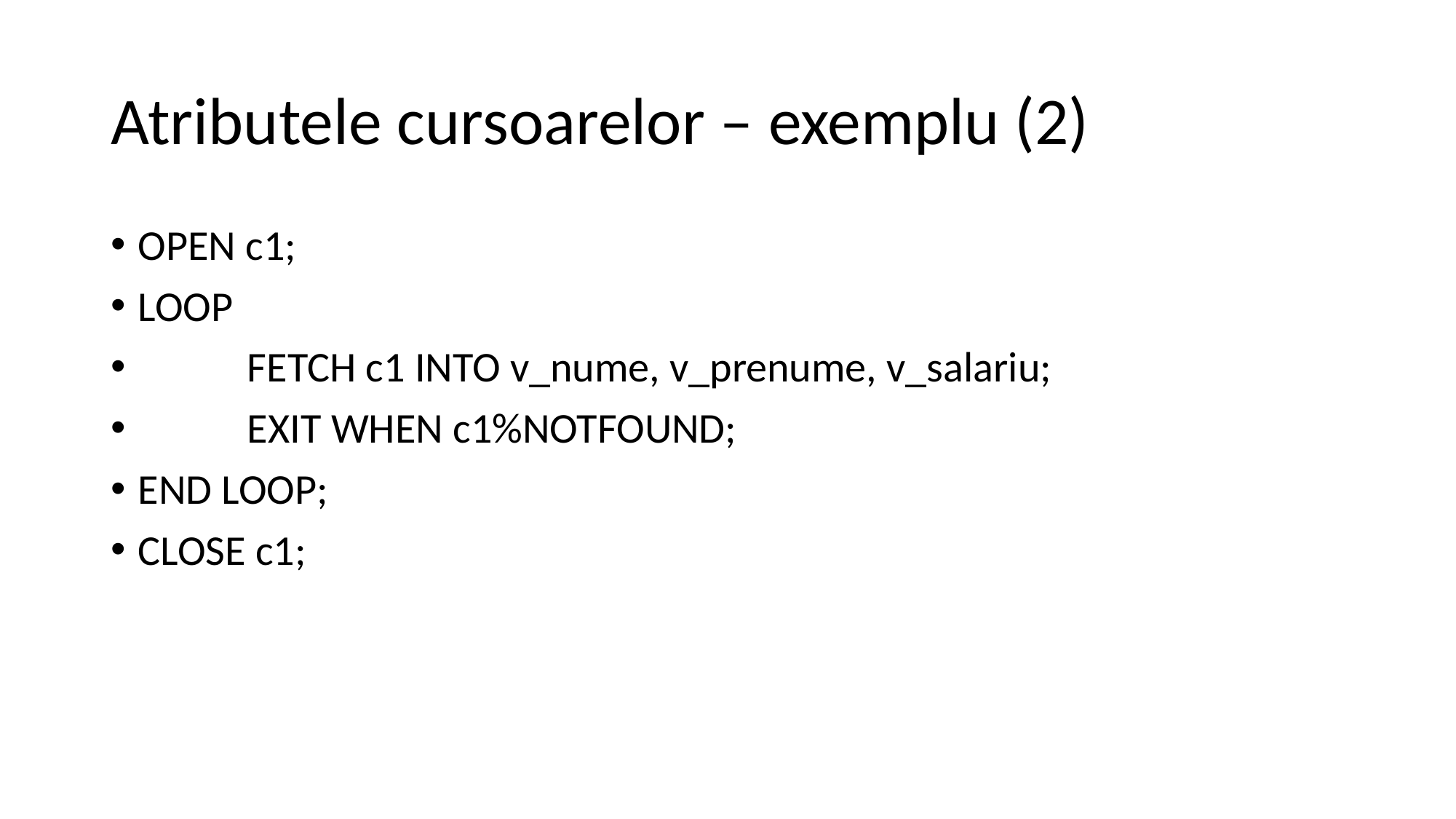

# Atributele cursoarelor – exemplu (2)
OPEN c1;
LOOP
	FETCH c1 INTO v_nume, v_prenume, v_salariu;
	EXIT WHEN c1%NOTFOUND;
END LOOP;
CLOSE c1;